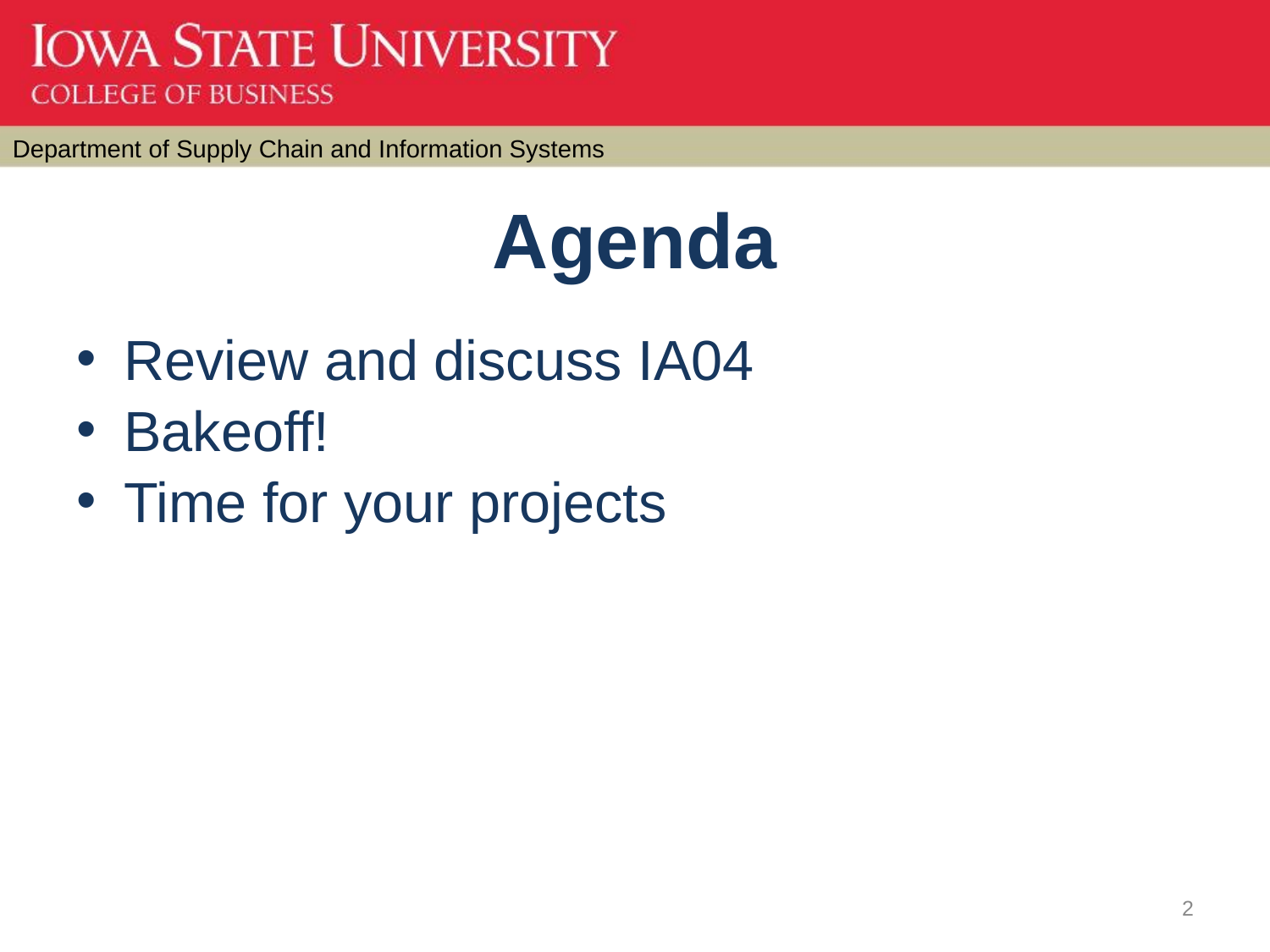

# Agenda
Review and discuss IA04
Bakeoff!
Time for your projects

2